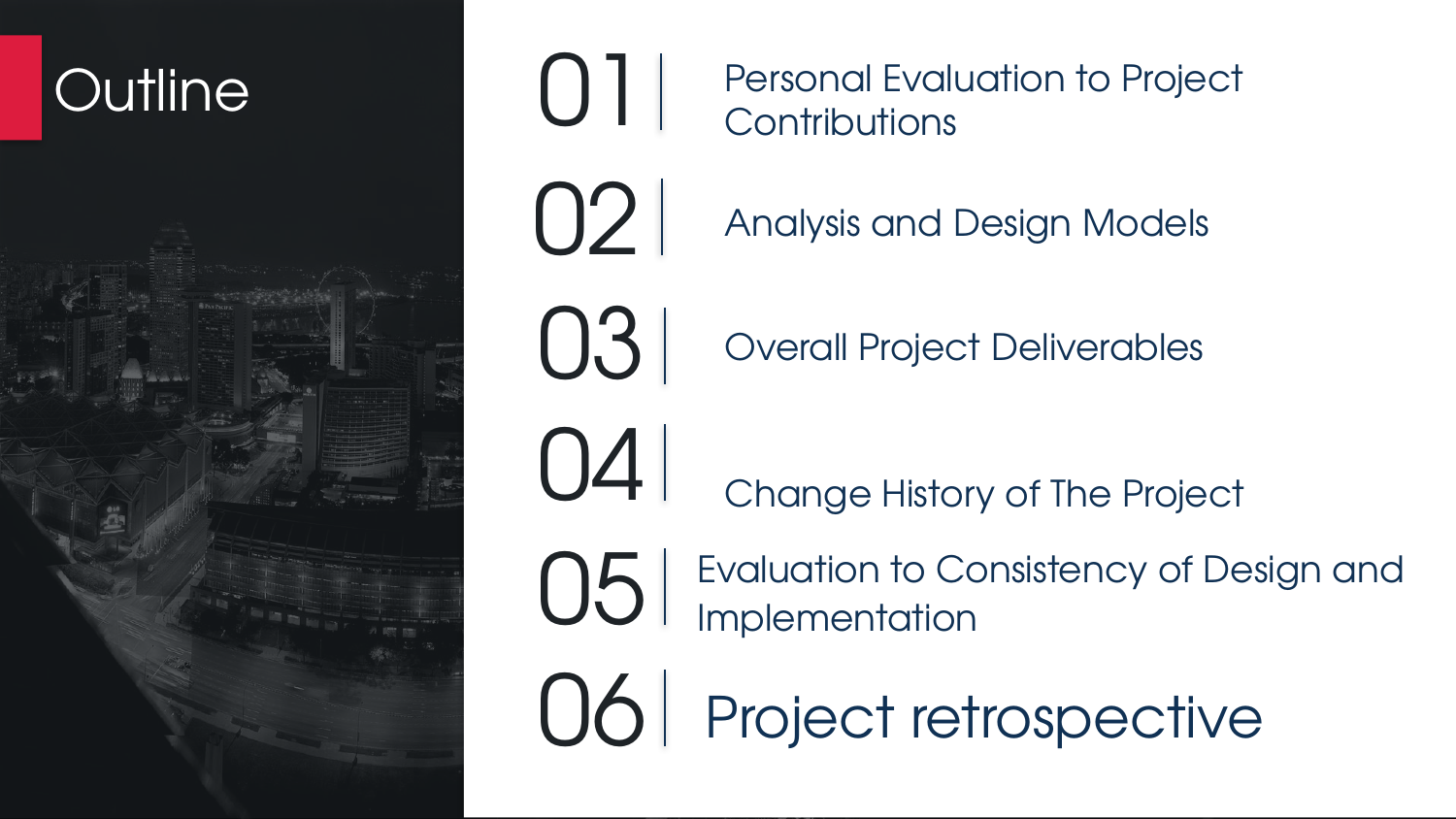

Overall Project Deliverables
01

Outline
Personal Evaluation to Project Contributions
02
Analysis and Design Models

03
Overall Project Deliverables
04
Change History of The Project

05
Evaluation to Consistency of Design and Implementation

06
Project retrospective